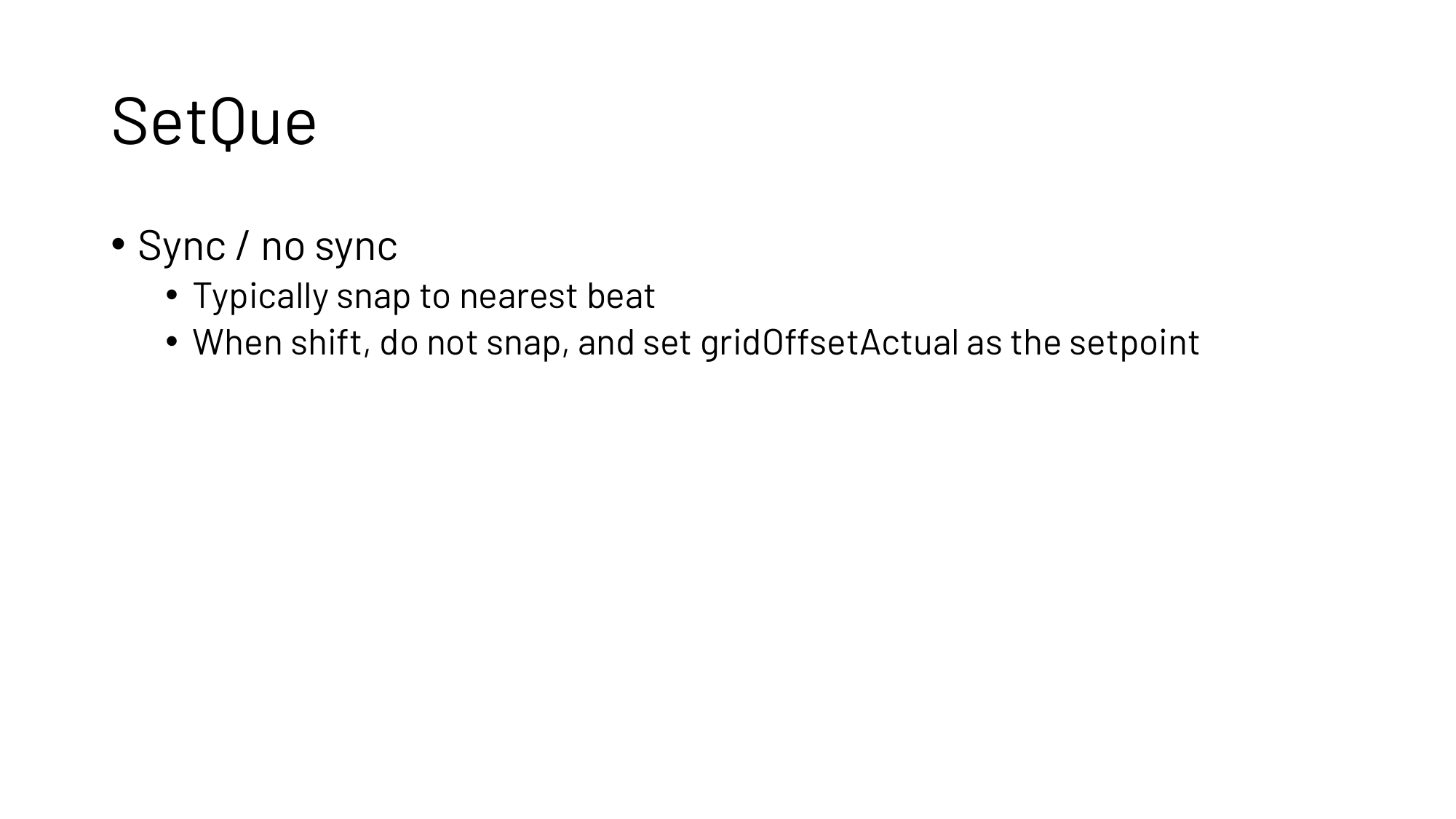

# SetQue
Sync / no sync
Typically snap to nearest beat
When shift, do not snap, and set gridOffsetActual as the setpoint